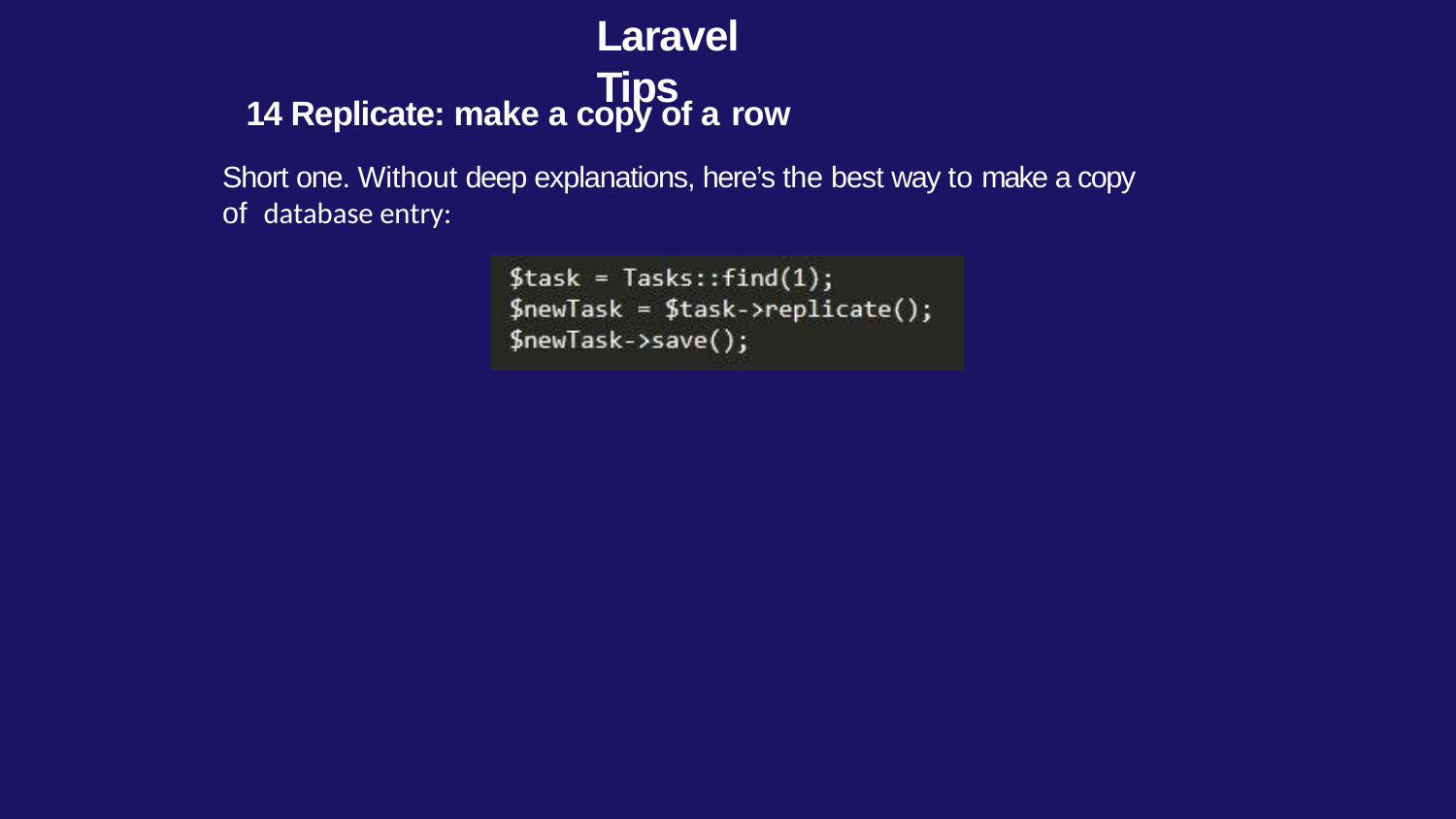

# Laravel Tips
14 Replicate: make a copy of a row
Short one. Without deep explanations, here’s the best way to make a copy of  database entry: